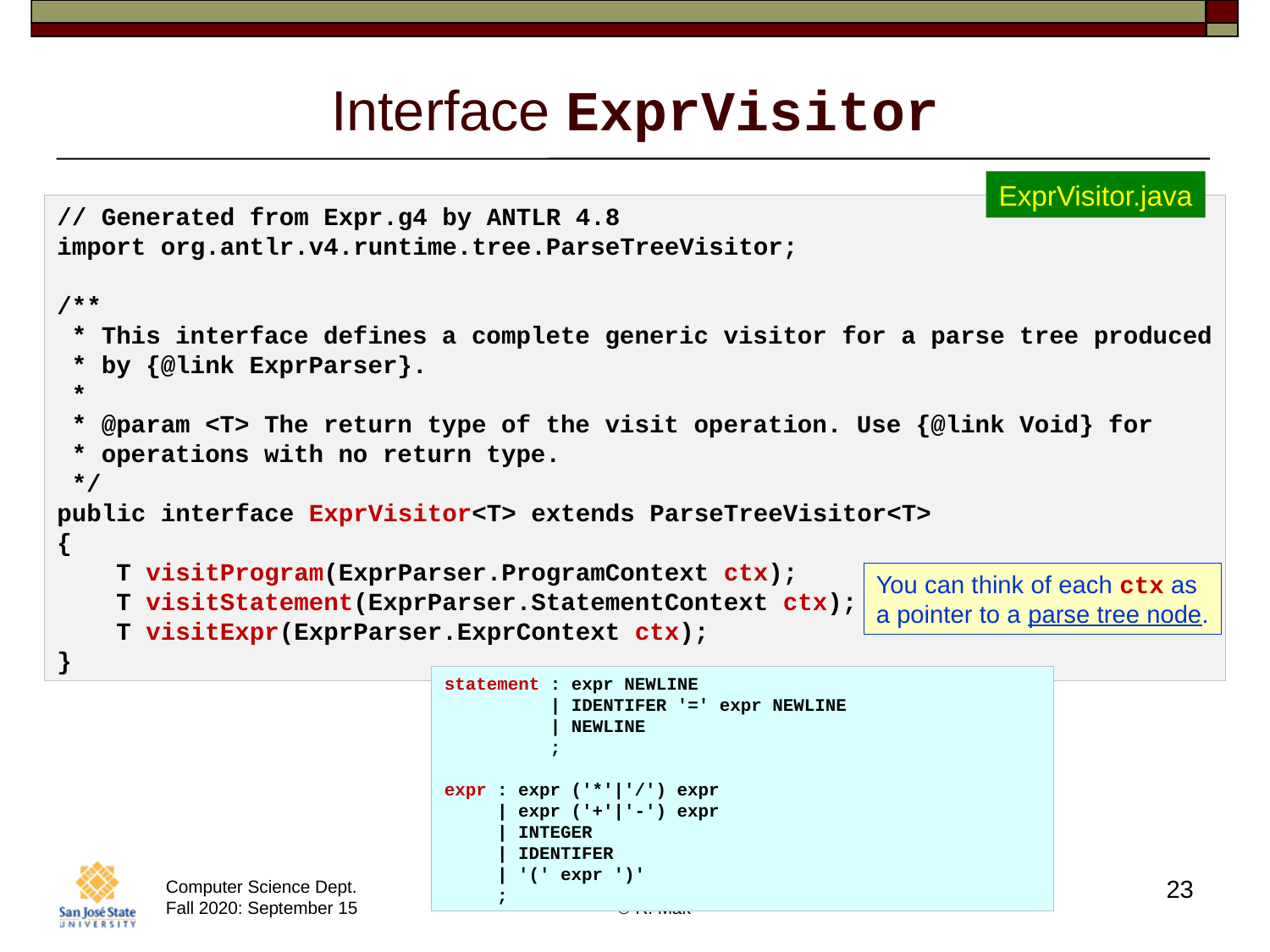

# Interface ExprVisitor
ExprVisitor.java
// Generated from Expr.g4 by ANTLR 4.8
import org.antlr.v4.runtime.tree.ParseTreeVisitor;
/**
 * This interface defines a complete generic visitor for a parse tree produced
 * by {@link ExprParser}.
 *
 * @param <T> The return type of the visit operation. Use {@link Void} for
 * operations with no return type.
 */
public interface ExprVisitor<T> extends ParseTreeVisitor<T>
{
    T visitProgram(ExprParser.ProgramContext ctx);
    T visitStatement(ExprParser.StatementContext ctx);
    T visitExpr(ExprParser.ExprContext ctx);
}
You can think of each ctx as
a pointer to a parse tree node.
statement : expr NEWLINE
          | IDENTIFER '=' expr NEWLINE
          | NEWLINE
          ;
expr : expr ('*'|'/') expr
     | expr ('+'|'-') expr
     | INTEGER
     | IDENTIFER
     | '(' expr ')'
     ;
23